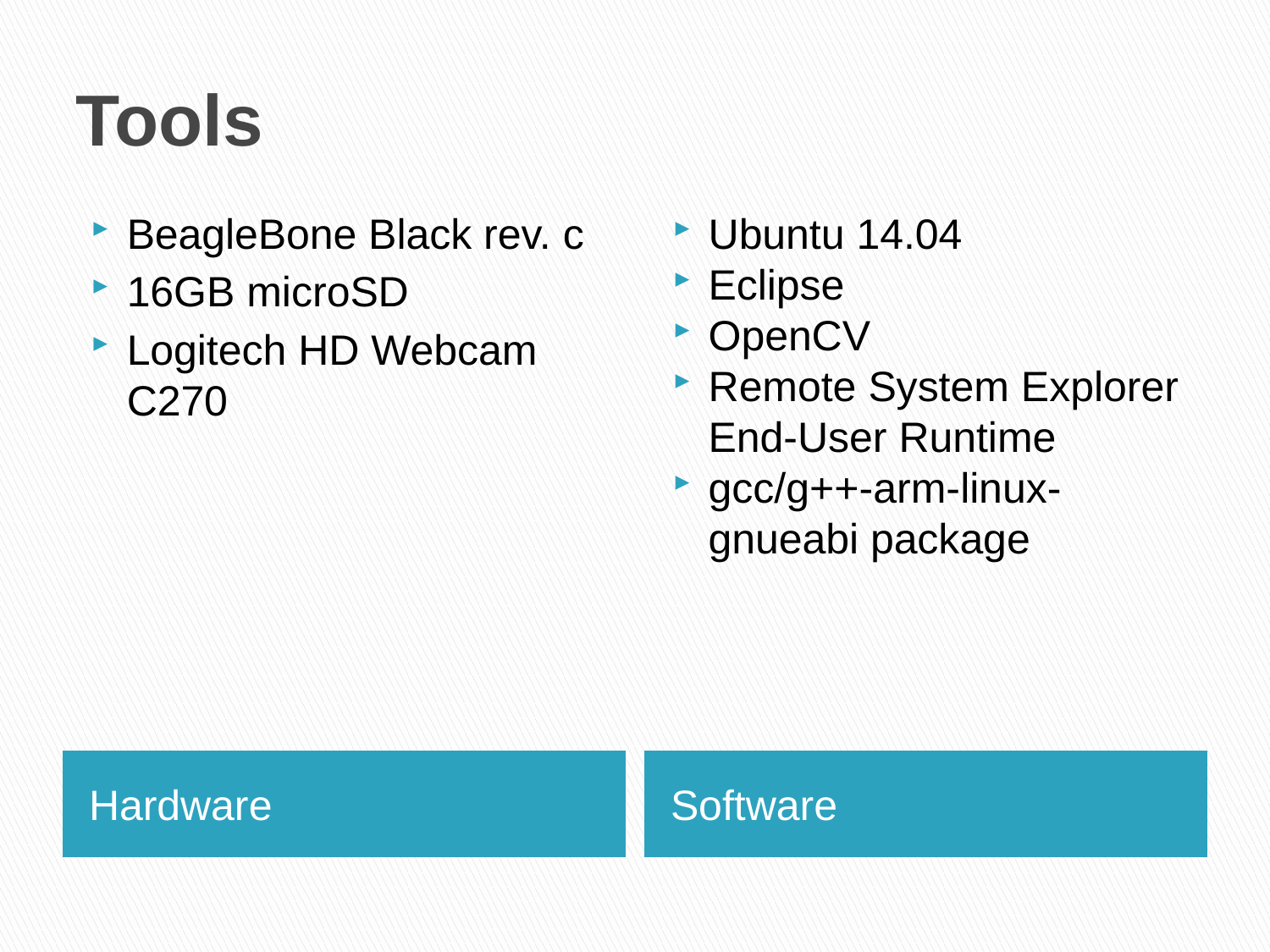

# Tools
BeagleBone Black rev. c
16GB microSD
Logitech HD Webcam C270
Ubuntu 14.04
Eclipse
OpenCV
Remote System Explorer End-User Runtime
gcc/g++-arm-linux-gnueabi package
Hardware
Software